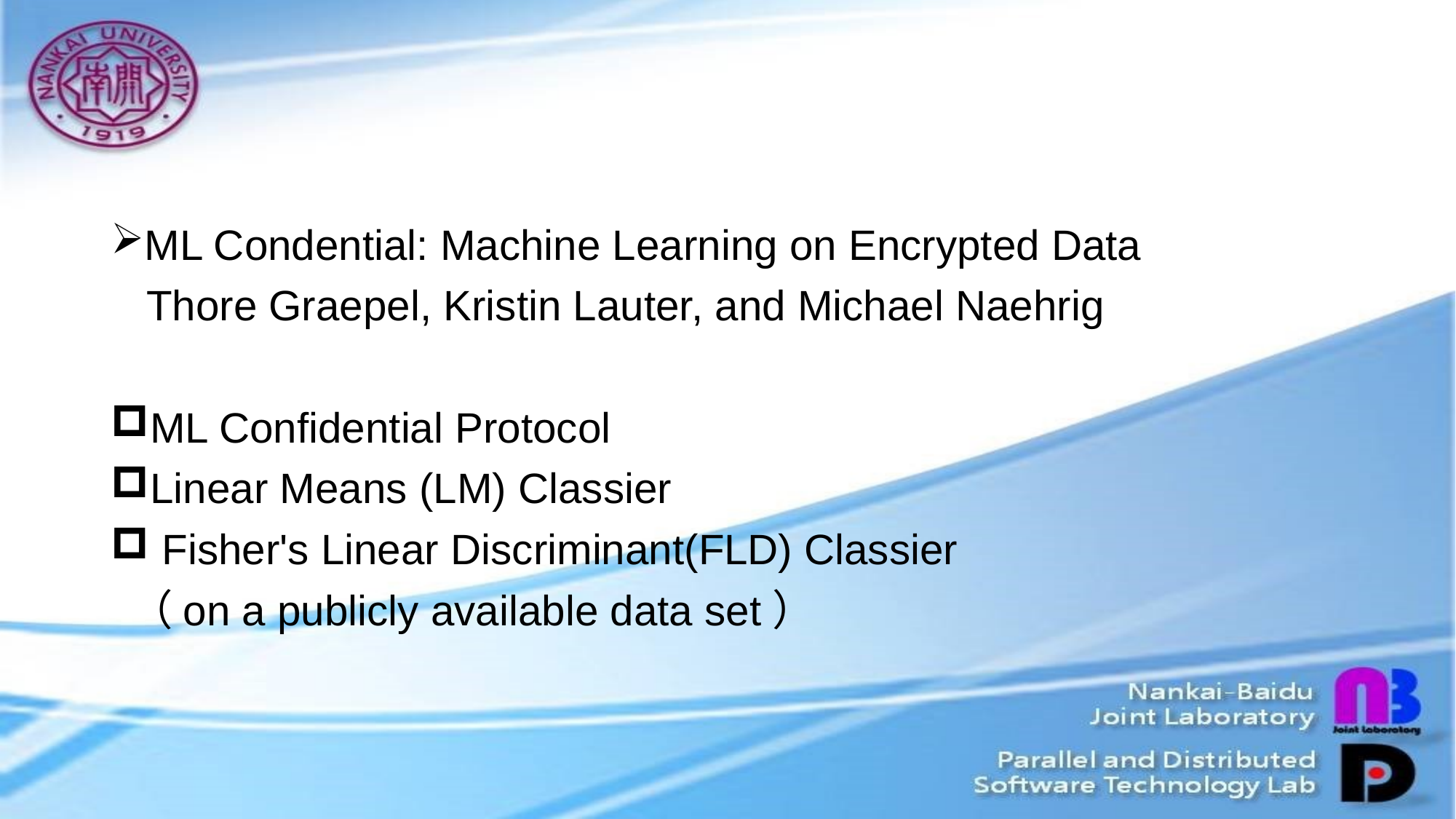

#
ML Condential: Machine Learning on Encrypted Data
   Thore Graepel, Kristin Lauter, and Michael Naehrig

ML Confidential Protocol
Linear Means (LM) Classier
 Fisher's Linear Discriminant(FLD) Classier
 （on a publicly available data set）